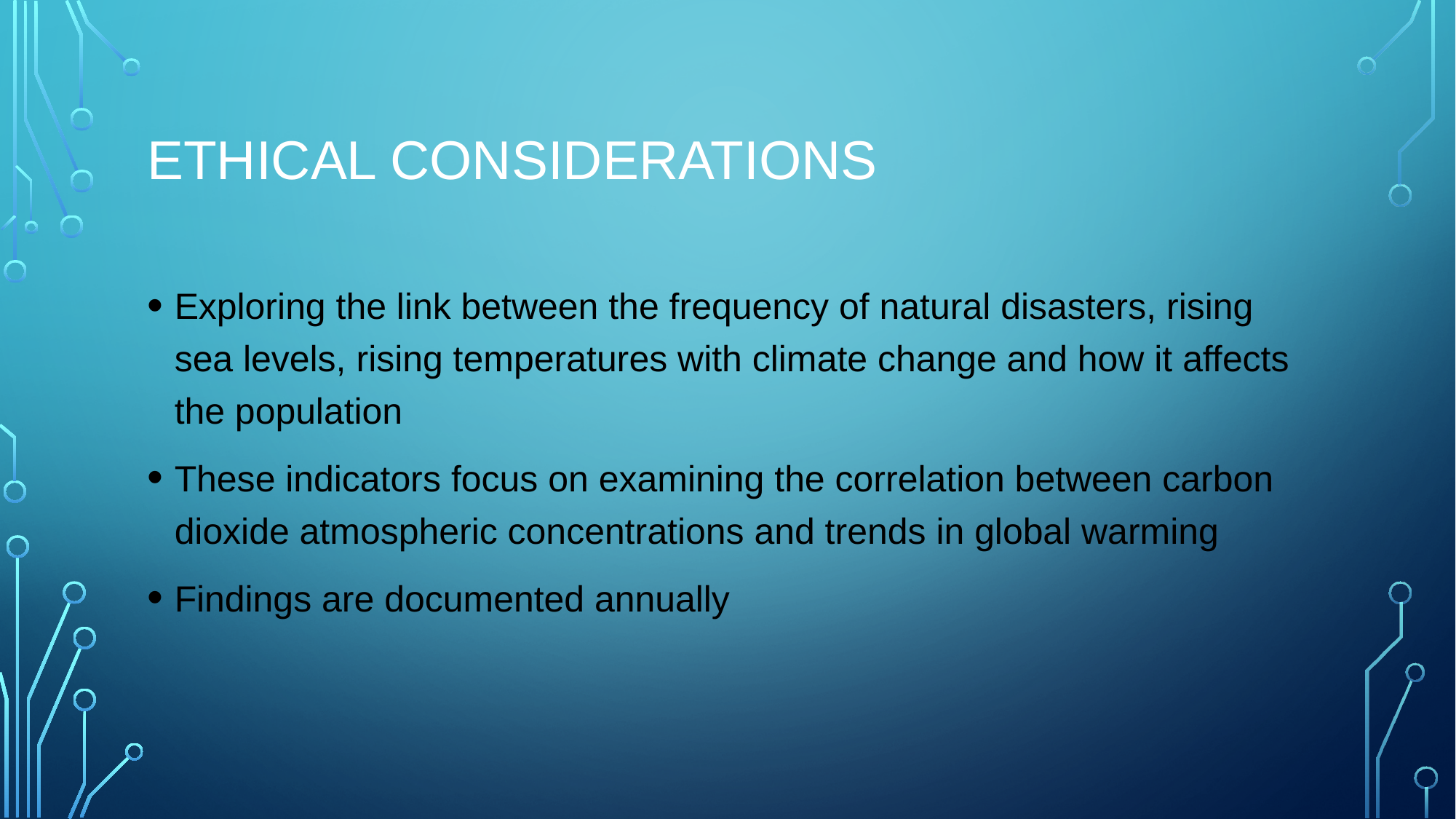

# Ethical considerations
Exploring the link between the frequency of natural disasters, rising sea levels, rising temperatures with climate change and how it affects the population
These indicators focus on examining the correlation between carbon dioxide atmospheric concentrations and trends in global warming
Findings are documented annually